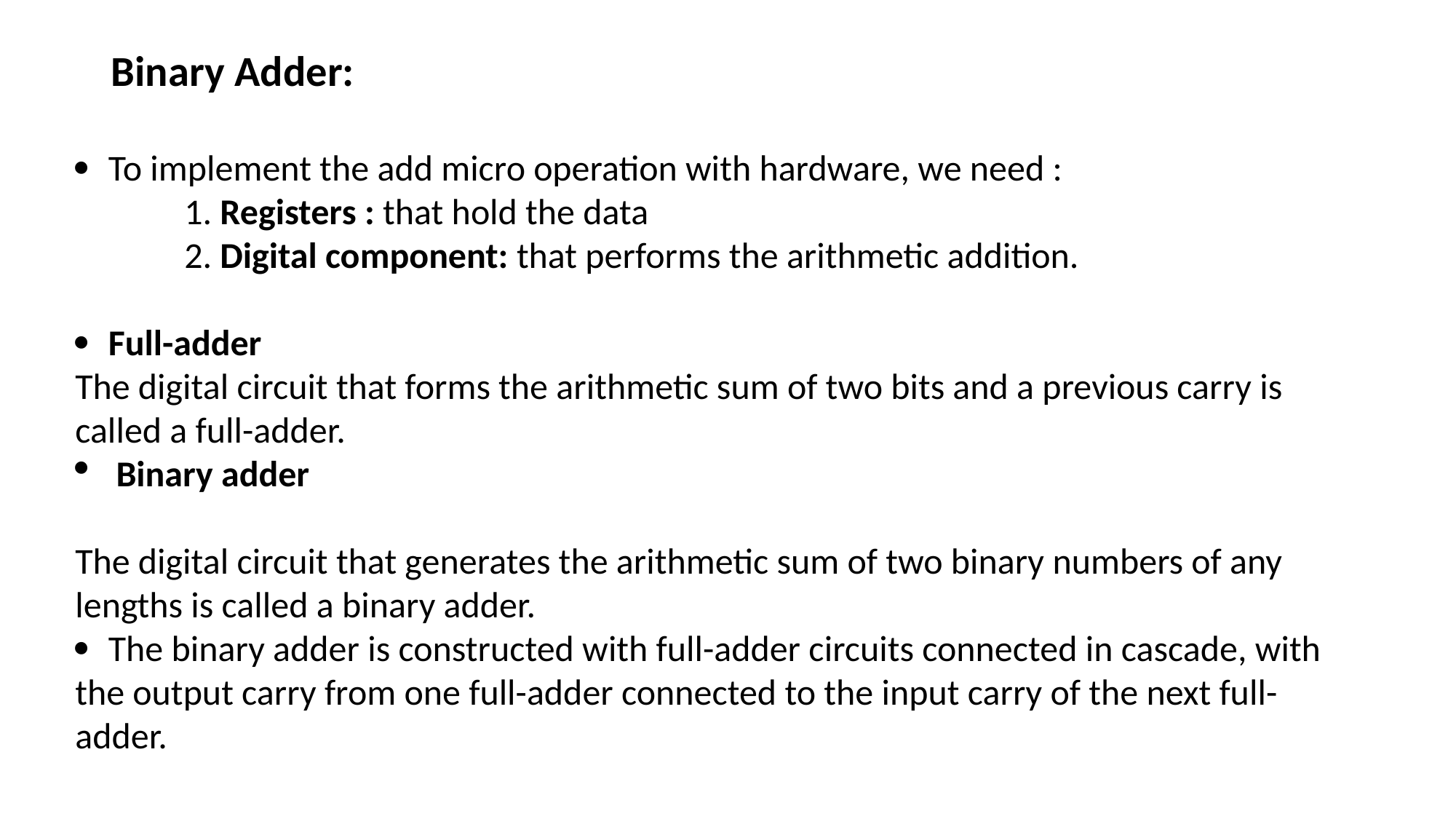

# Binary Adder:
• To implement the add micro operation with hardware, we need :
	1. Registers : that hold the data
	2. Digital component: that performs the arithmetic addition.

• Full-adder
The digital circuit that forms the arithmetic sum of two bits and a previous carry is called a full-adder.
Binary adder

The digital circuit that generates the arithmetic sum of two binary numbers of any lengths is called a binary adder.
• The binary adder is constructed with full-adder circuits connected in cascade, with the output carry from one full-adder connected to the input carry of the next full-adder.